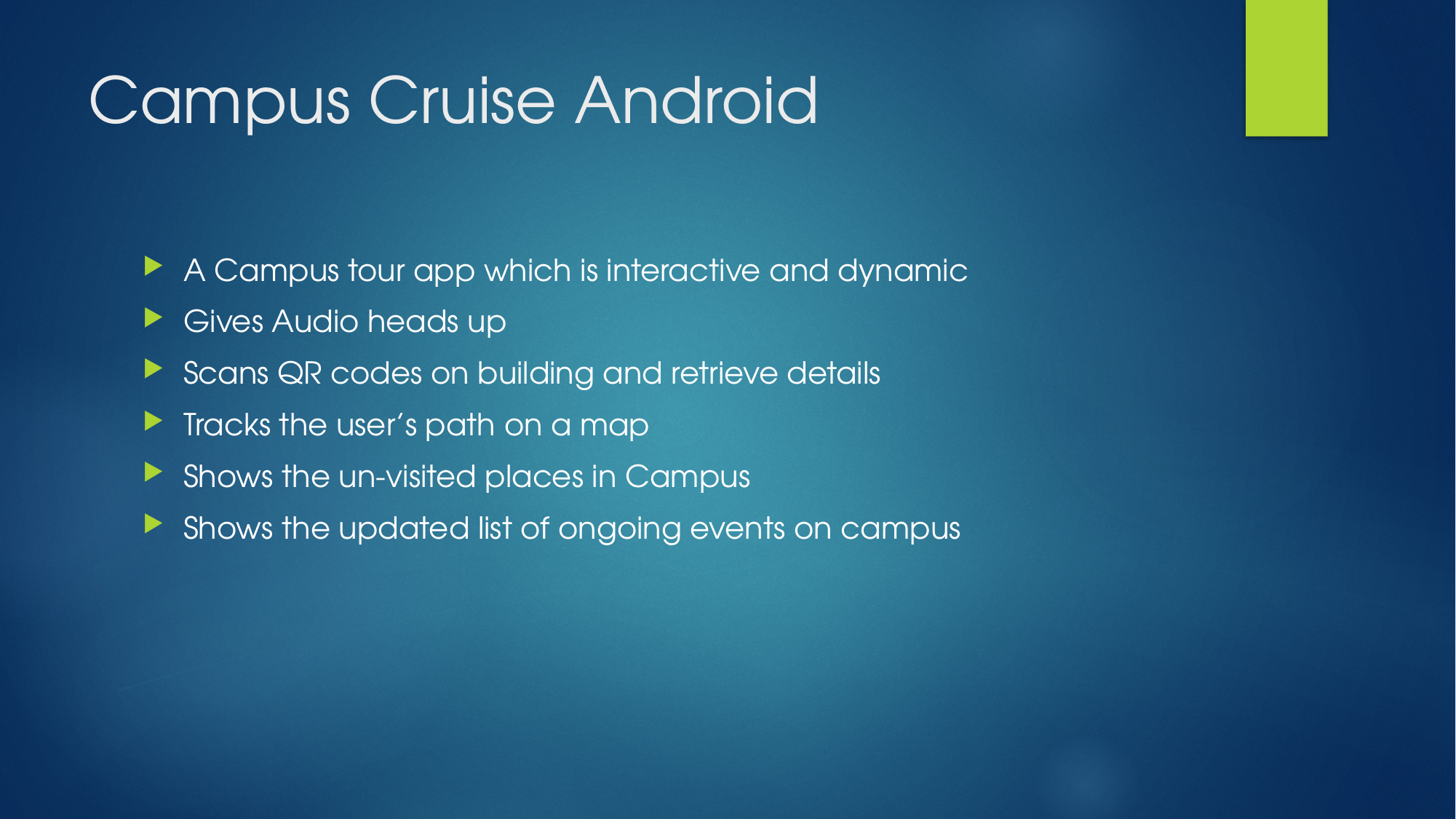

# Campus Cruise Android
A Campus tour app which is interactive and dynamic
Gives Audio heads up
Scans QR codes on building and retrieve details
Tracks the user’s path on a map
Shows the un-visited places in Campus
Shows the updated list of ongoing events on campus